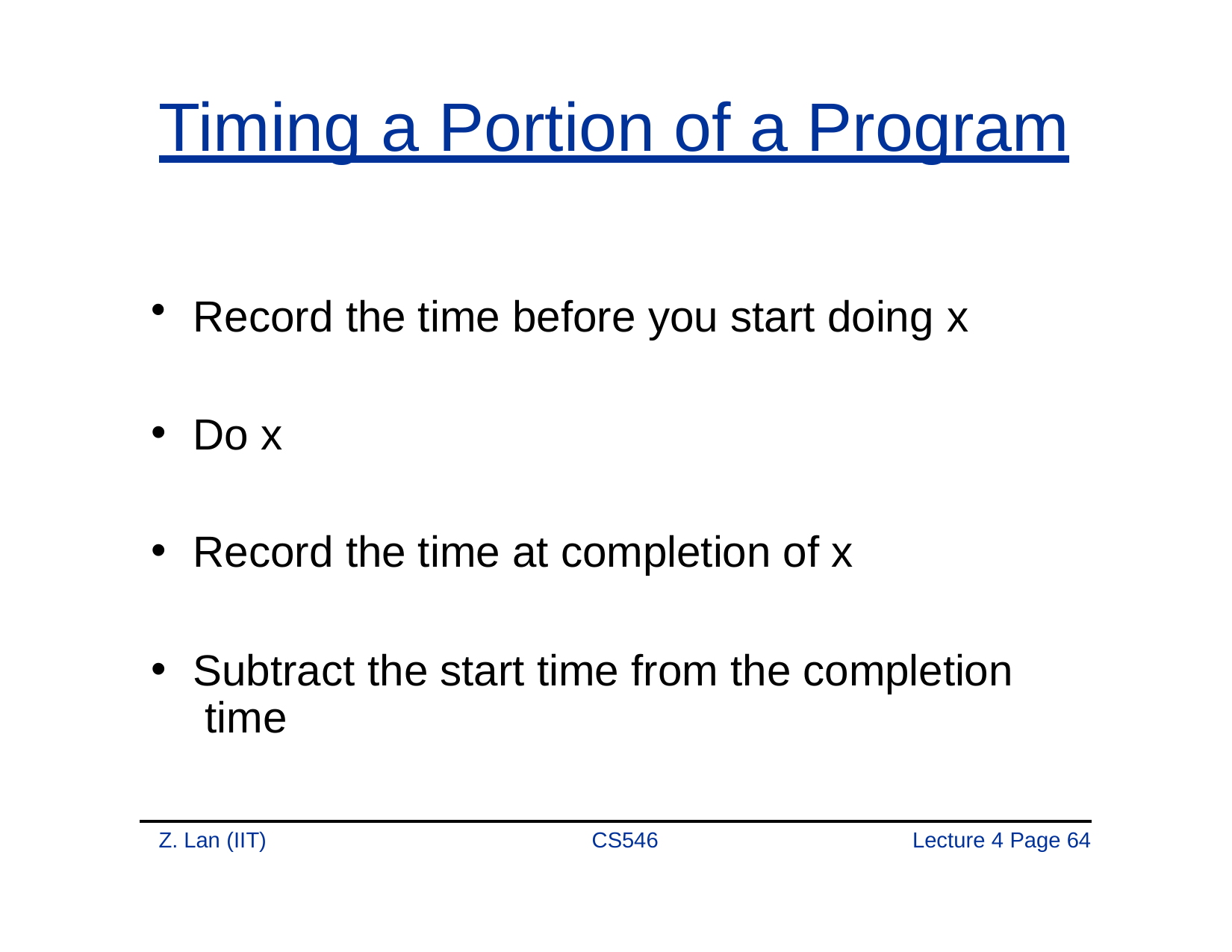

# Timing a Portion of a Program
Record the time before you start doing x

Do x

Record the time at completion of x

Subtract the start time from the completion  time

Z. Lan (IIT)
CS546
Lecture 4 Page 64